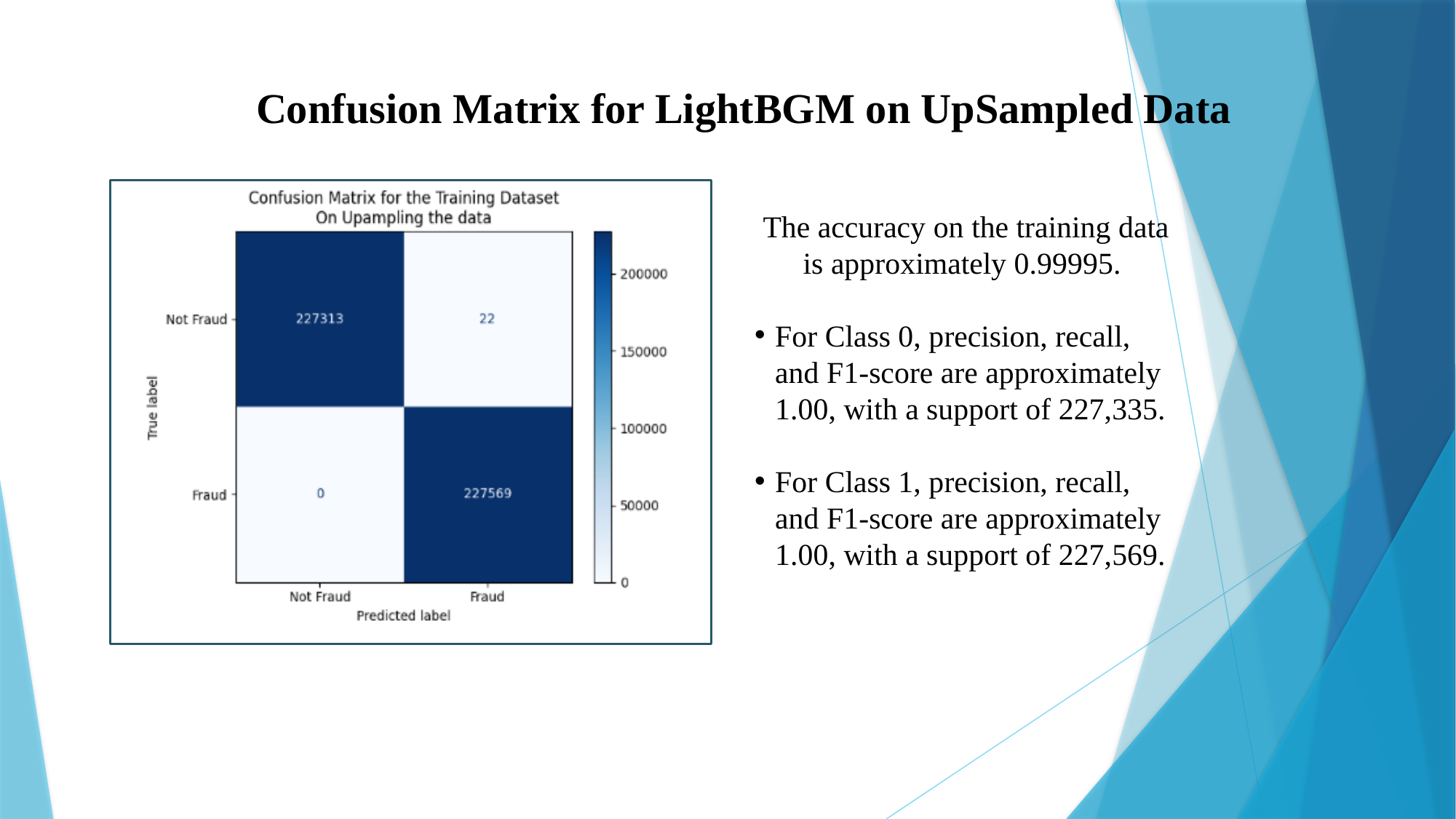

Confusion Matrix for LightBGM on UpSampled Data

 The accuracy on the training data is approximately 0.99995.

For Class 0, precision, recall, and F1-score are approximately 1.00, with a support of 227,335.

For Class 1, precision, recall, and F1-score are approximately 1.00, with a support of 227,569.